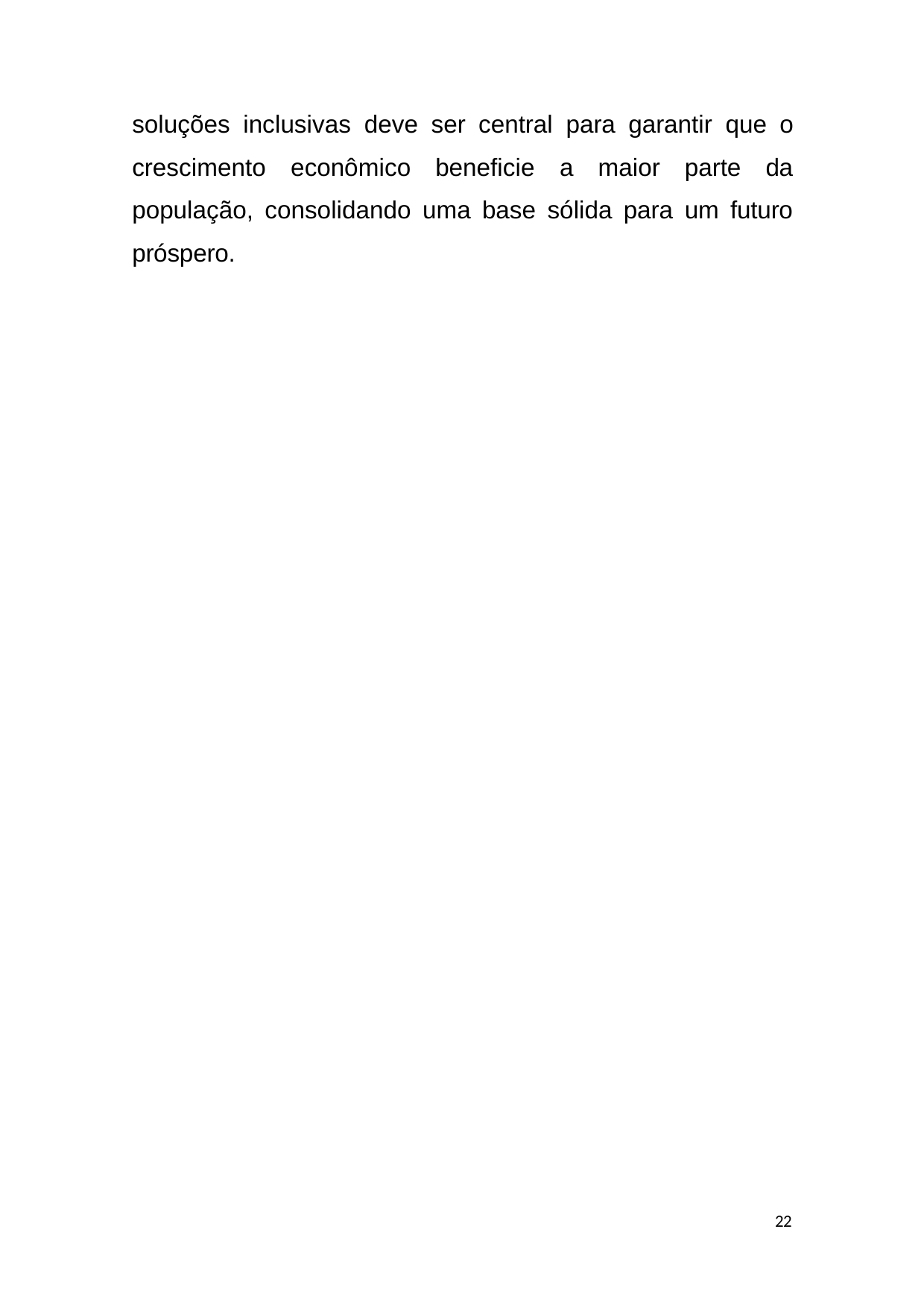

soluções inclusivas deve ser central para garantir que o crescimento  econômico  beneficie  a  maior  parte  da população, consolidando uma base sólida para um futuro próspero.
22